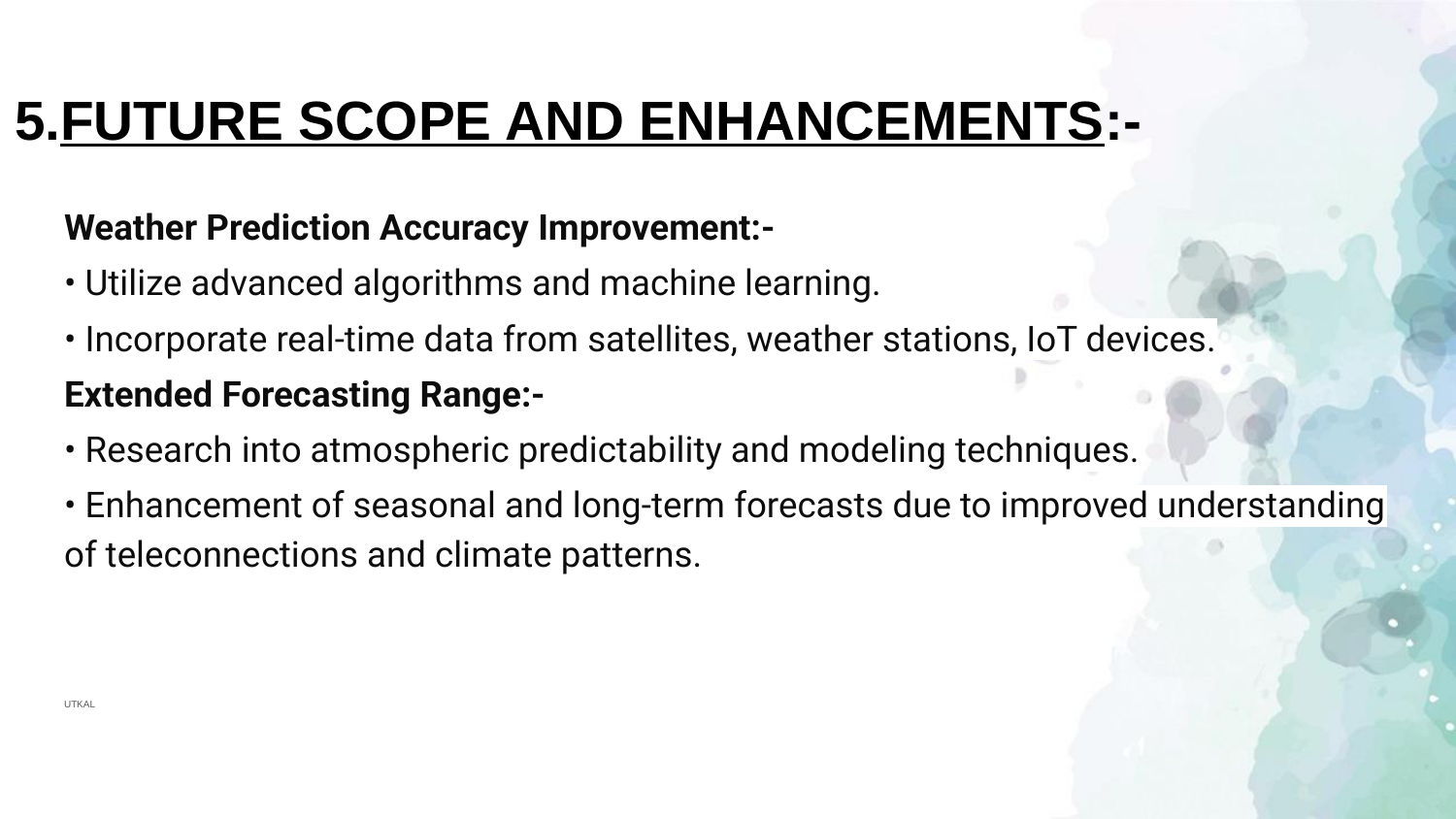

# 5.FUTURE SCOPE AND ENHANCEMENTS:-
Weather Prediction Accuracy Improvement:-
• Utilize advanced algorithms and machine learning.
• Incorporate real-time data from satellites, weather stations, IoT devices.
Extended Forecasting Range:-
• Research into atmospheric predictability and modeling techniques.
• Enhancement of seasonal and long-term forecasts due to improved understanding of teleconnections and climate patterns.

UTKAL